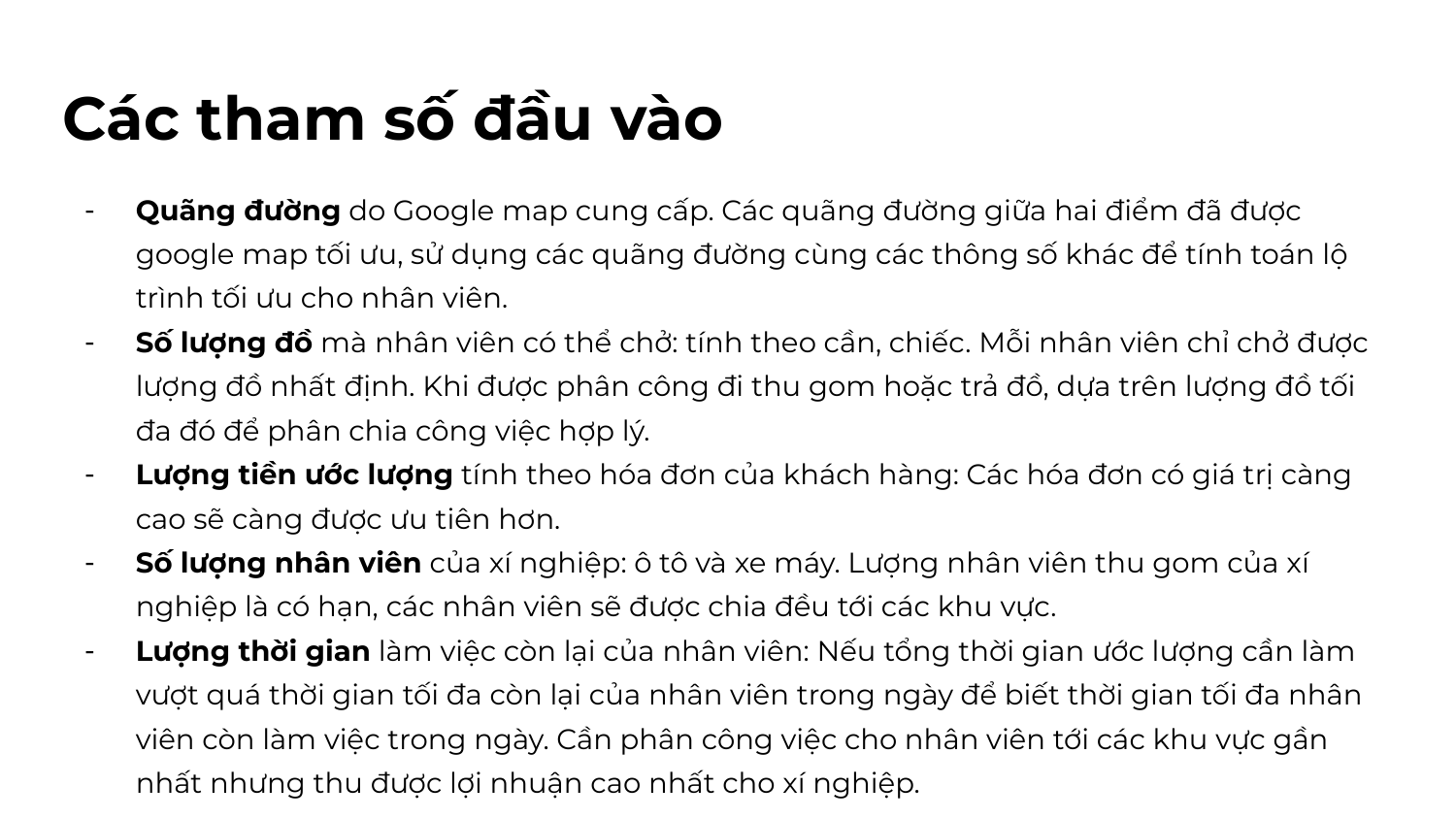

# Các tham số đầu vào
Quãng đường do Google map cung cấp. Các quãng đường giữa hai điểm đã được google map tối ưu, sử dụng các quãng đường cùng các thông số khác để tính toán lộ trình tối ưu cho nhân viên.
Số lượng đồ mà nhân viên có thể chở: tính theo cần, chiếc. Mỗi nhân viên chỉ chở được lượng đồ nhất định. Khi được phân công đi thu gom hoặc trả đồ, dựa trên lượng đồ tối đa đó để phân chia công việc hợp lý.
Lượng tiền ước lượng tính theo hóa đơn của khách hàng: Các hóa đơn có giá trị càng cao sẽ càng được ưu tiên hơn.
Số lượng nhân viên của xí nghiệp: ô tô và xe máy. Lượng nhân viên thu gom của xí nghiệp là có hạn, các nhân viên sẽ được chia đều tới các khu vực.
Lượng thời gian làm việc còn lại của nhân viên: Nếu tổng thời gian ước lượng cần làm vượt quá thời gian tối đa còn lại của nhân viên trong ngày để biết thời gian tối đa nhân viên còn làm việc trong ngày. Cần phân công việc cho nhân viên tới các khu vực gần nhất nhưng thu được lợi nhuận cao nhất cho xí nghiệp.